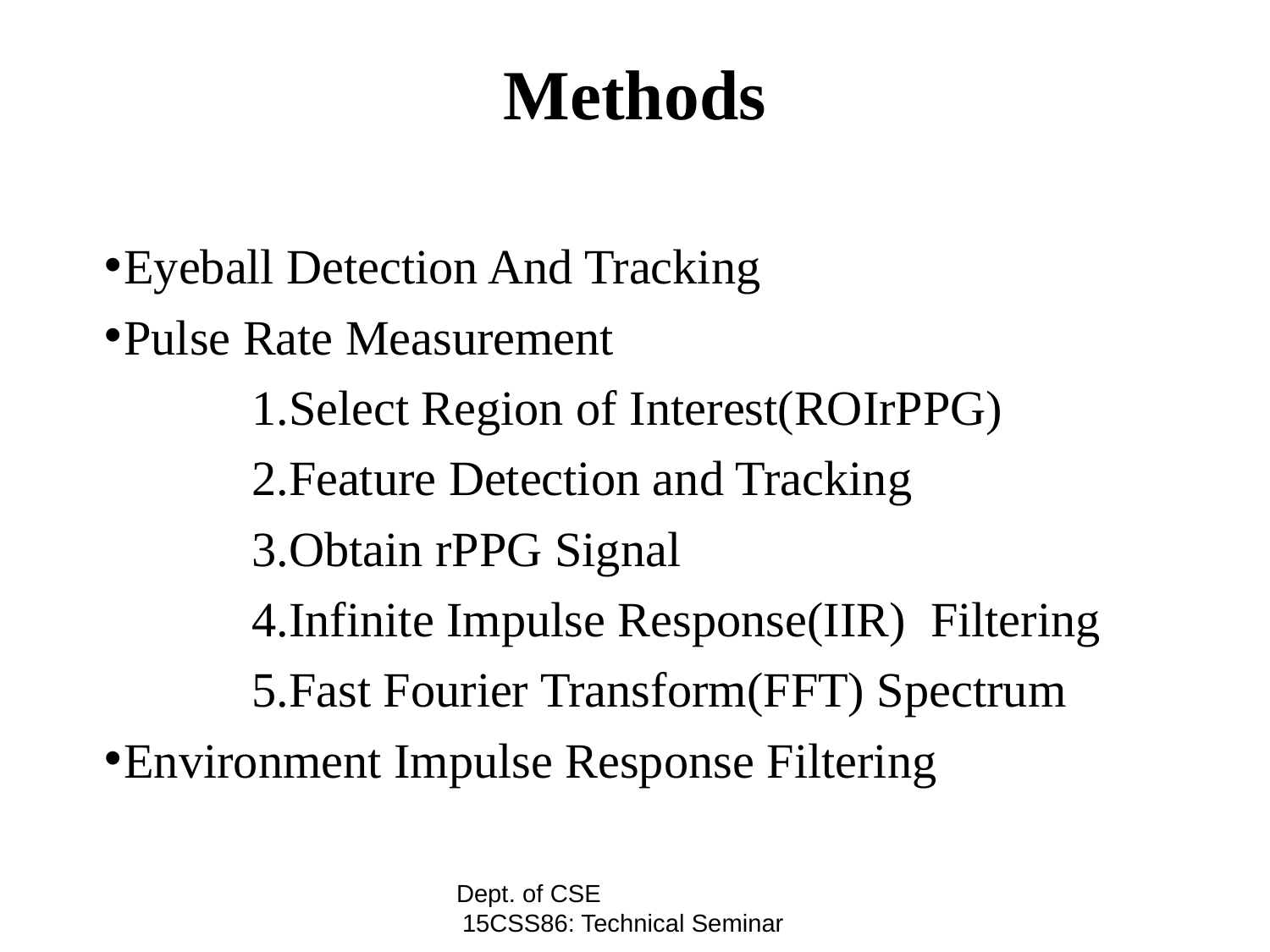

# Methods
Eyeball Detection And Tracking
Pulse Rate Measurement
            1.Select Region of Interest(ROIrPPG)
            2.Feature Detection and Tracking
            3.Obtain rPPG Signal
            4.Infinite Impulse Response(IIR)  Filtering
            5.Fast Fourier Transform(FFT) Spectrum
Environment Impulse Response Filtering
Dept. of CSE                            15CSS86: Technical Seminar
7